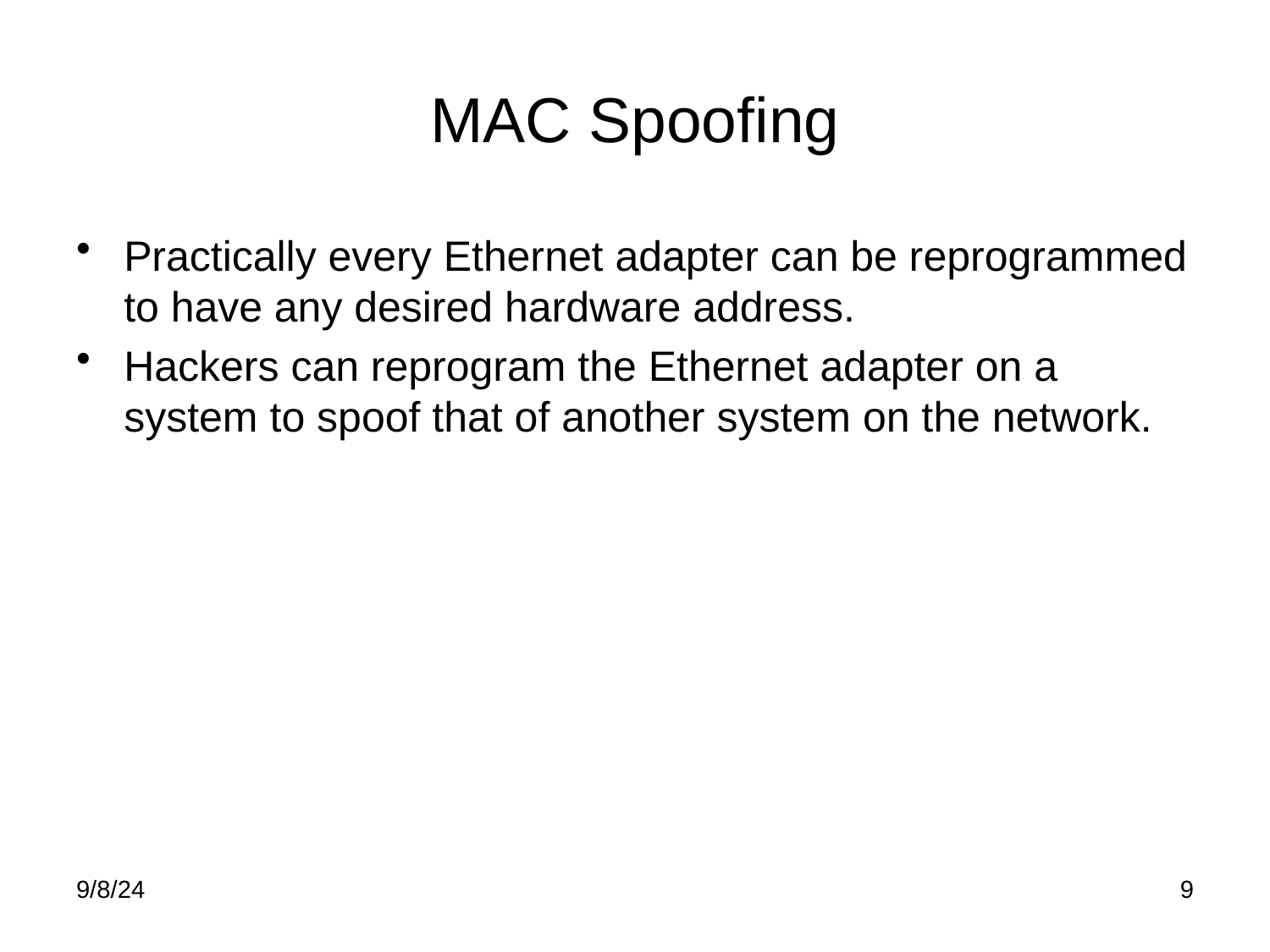

# MAC Spoofing
Practically every Ethernet adapter can be reprogrammed to have any desired hardware address.
Hackers can reprogram the Ethernet adapter on a system to spoof that of another system on the network.
9/8/24
9